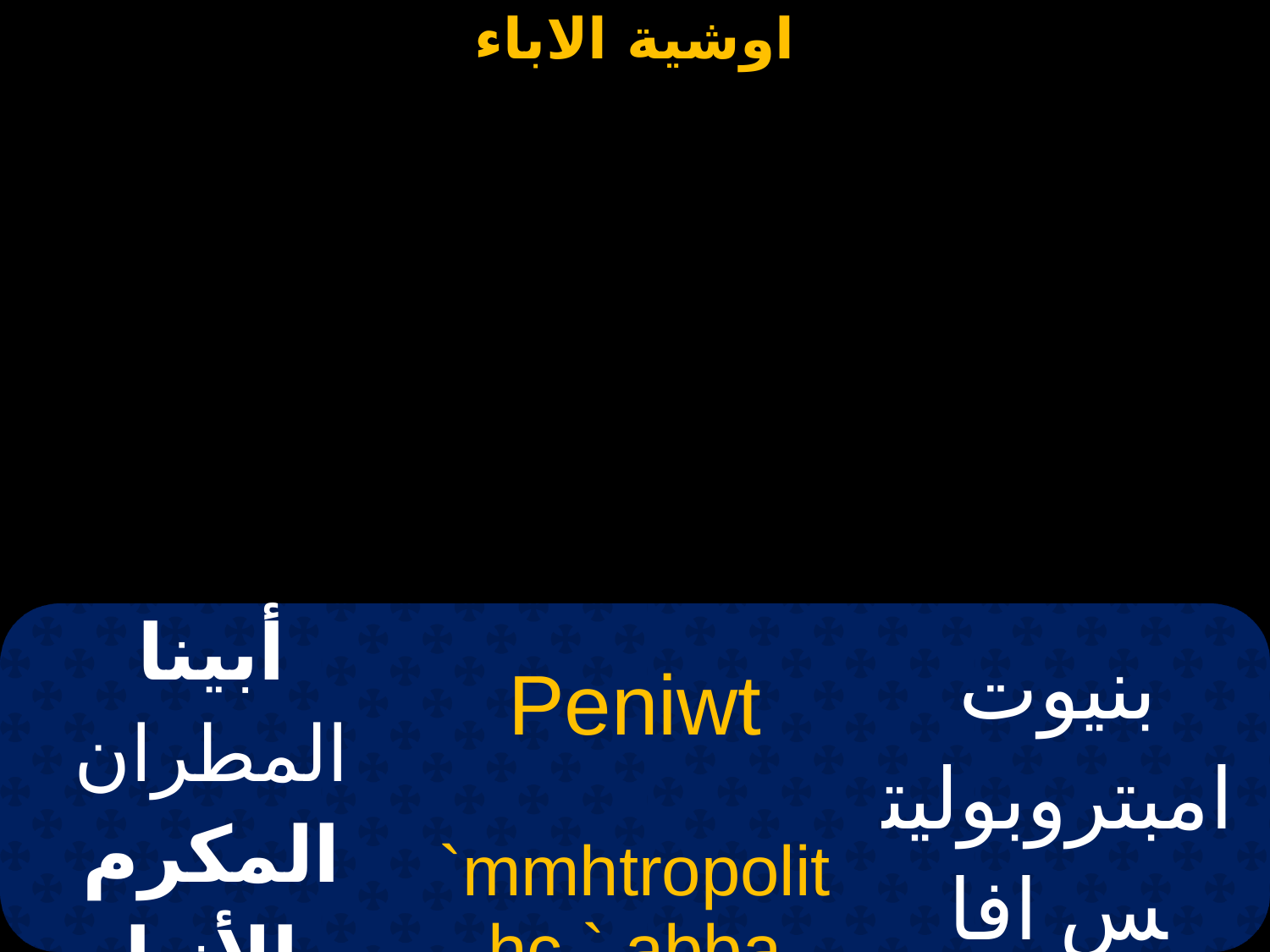

| أبينا المطران المكرم الأنبا دانيال | Peniwt `mmhtropolithc ` abba (Dani3l). | بنيوت امبتروبوليتس افا دانيال |
| --- | --- | --- |